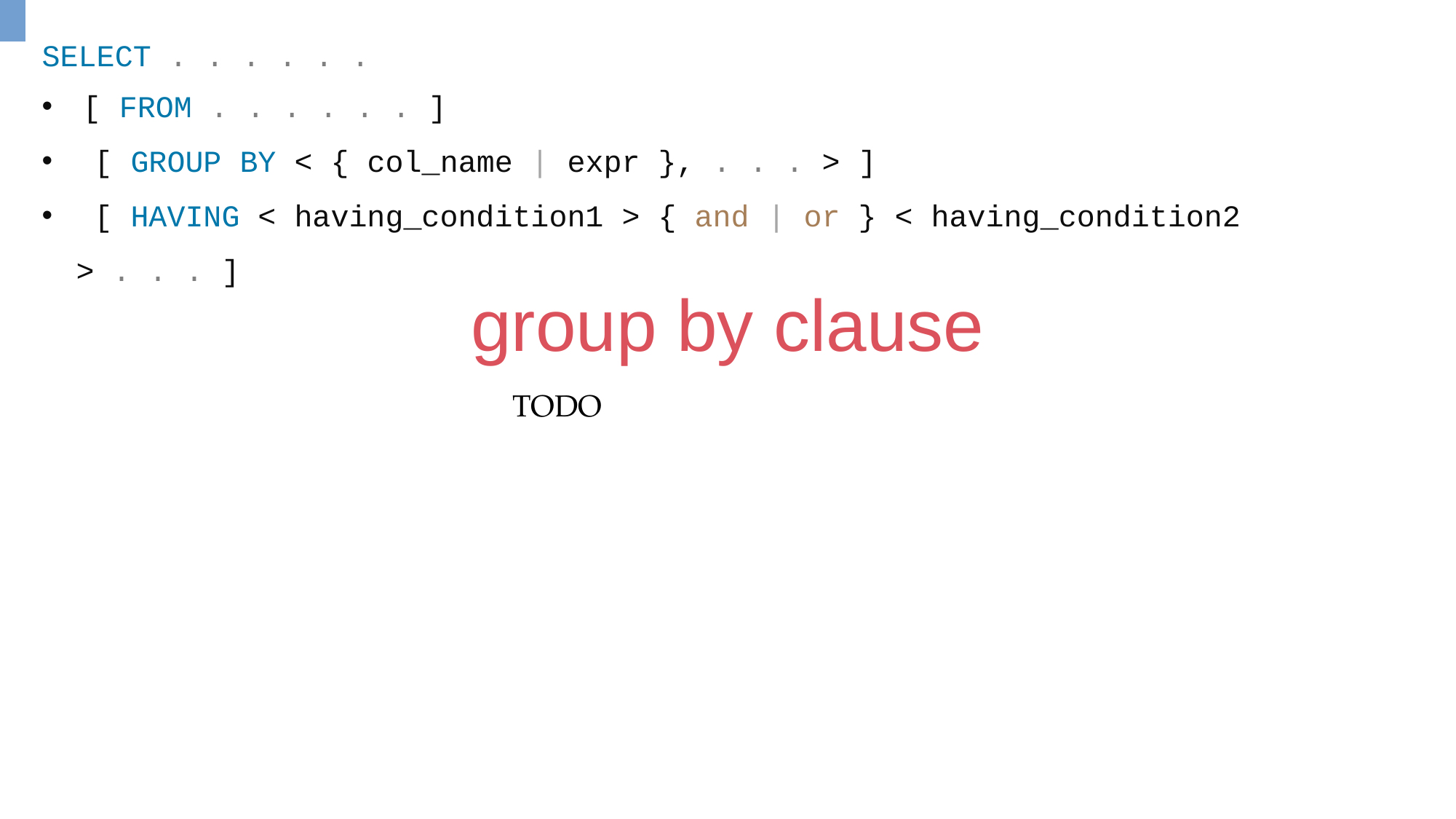

SELECT . . . . . .

[ FROM . . . . . . ]
 [ GROUP BY < { col_name | expr }, . . . > ]
 [ HAVING < having_condition1 > { and | or } < having_condition2 > . . . ]

group by clause
TODO